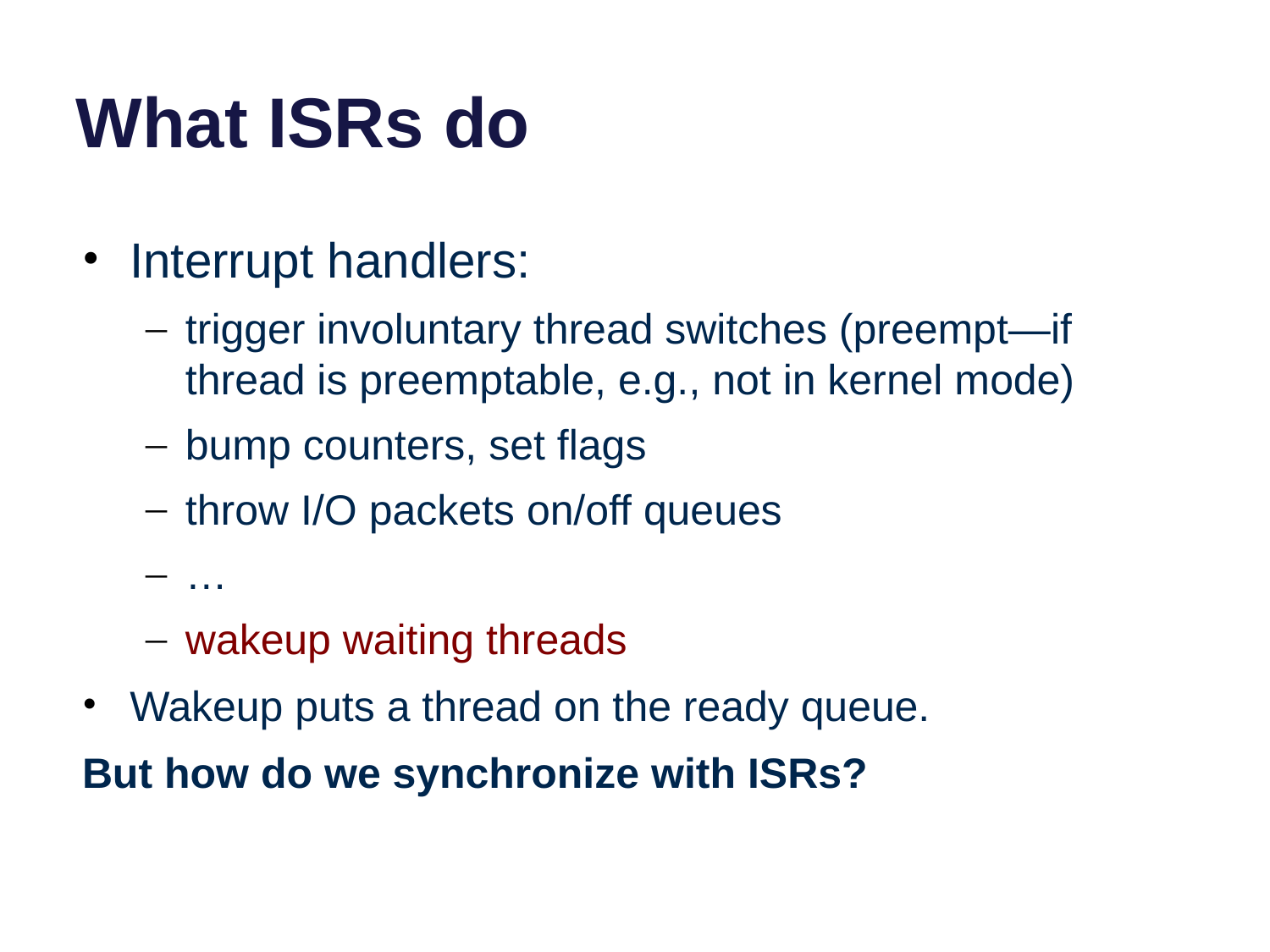

# What ISRs do
Interrupt handlers:
trigger involuntary thread switches (preempt—if thread is preemptable, e.g., not in kernel mode)
bump counters, set flags
throw I/O packets on/off queues
…
wakeup waiting threads
Wakeup puts a thread on the ready queue.
But how do we synchronize with ISRs?